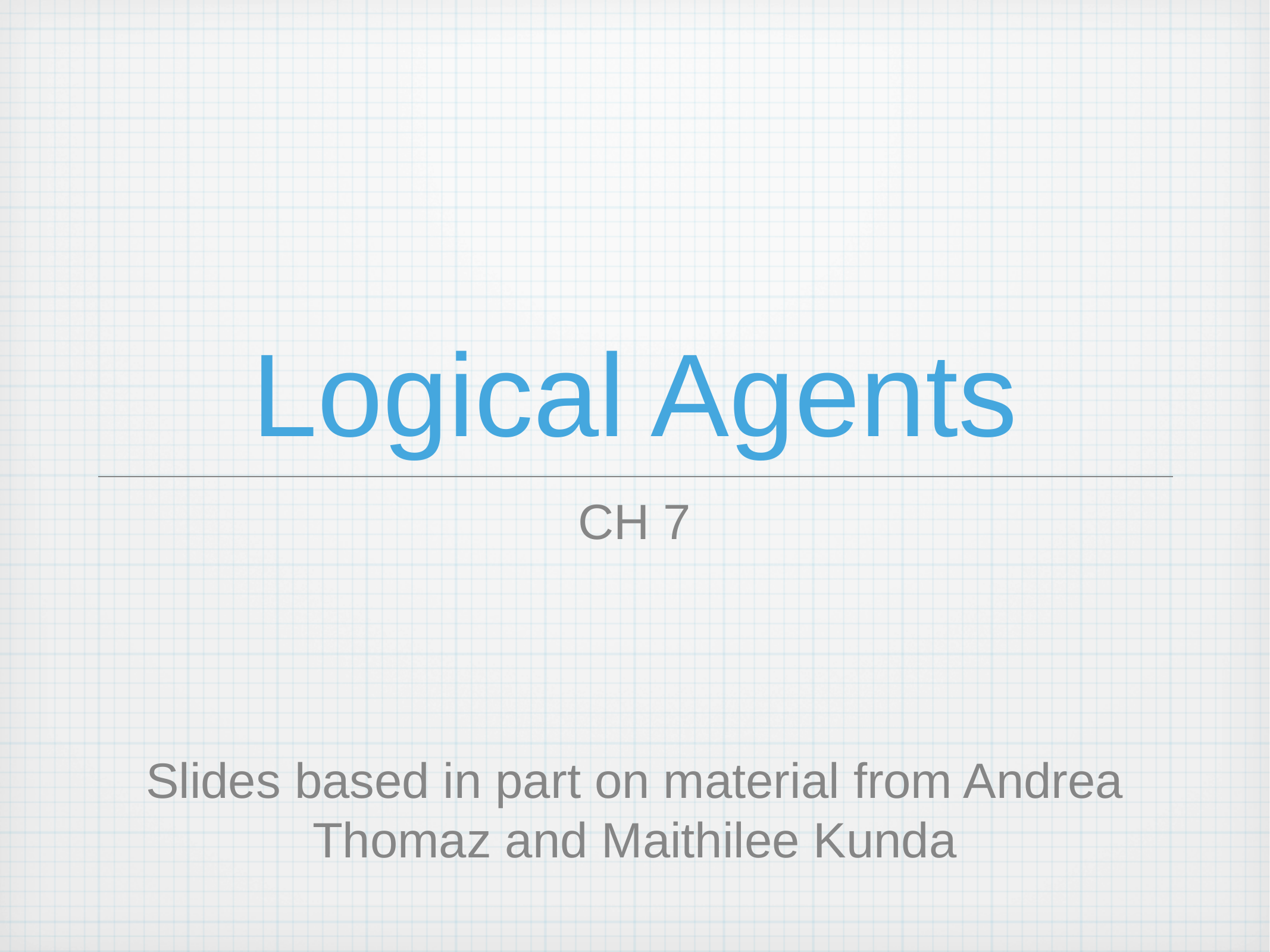

# Logical Agents
CH 7

Slides based in part on material from Andrea Thomaz and Maithilee Kunda